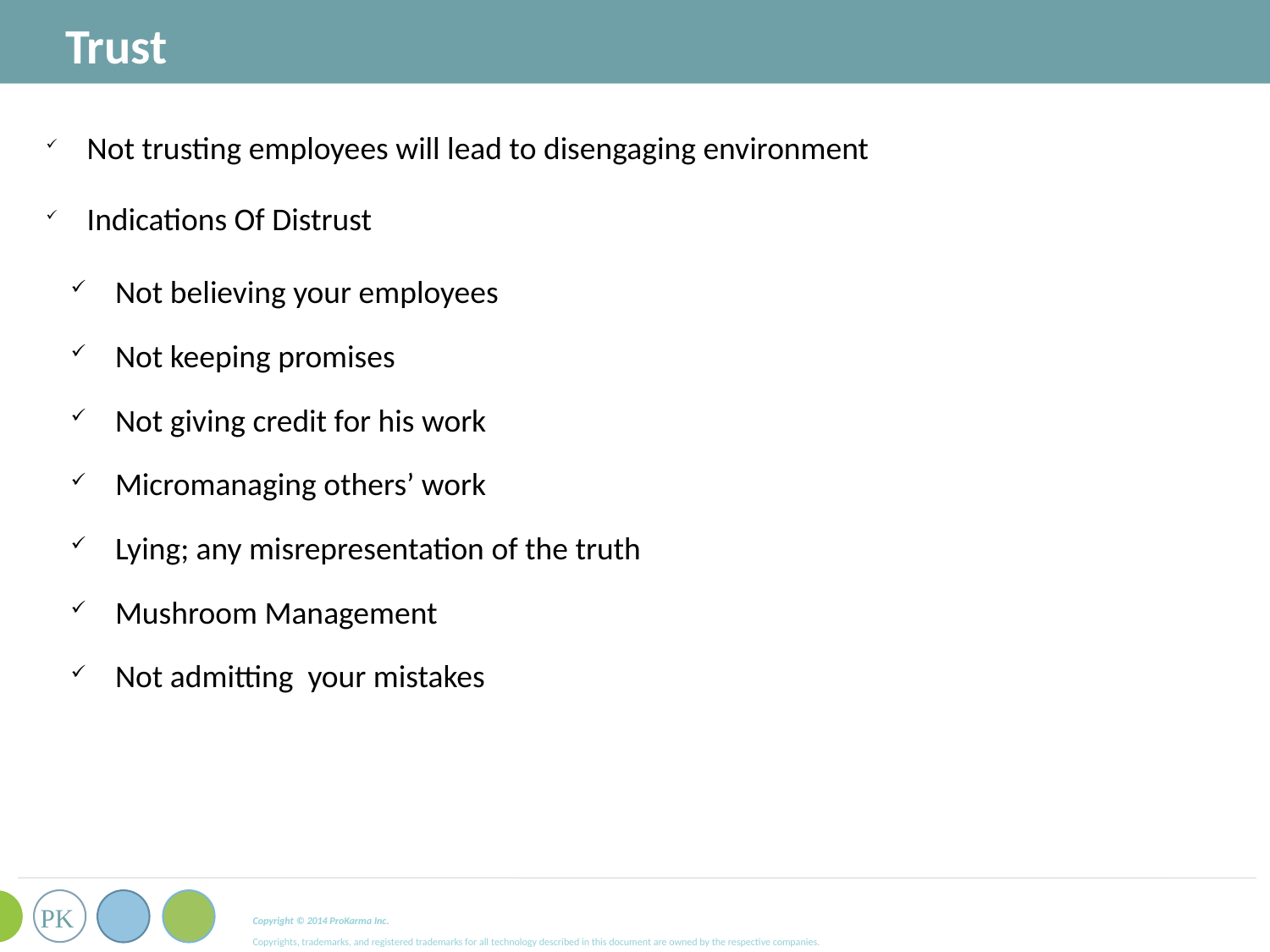

Trust
Not trusting employees will lead to disengaging environment
Indications Of Distrust
Not believing your employees
Not keeping promises
Not giving credit for his work
Micromanaging others’ work
Lying; any misrepresentation of the truth
Mushroom Management
Not admitting  your mistakes